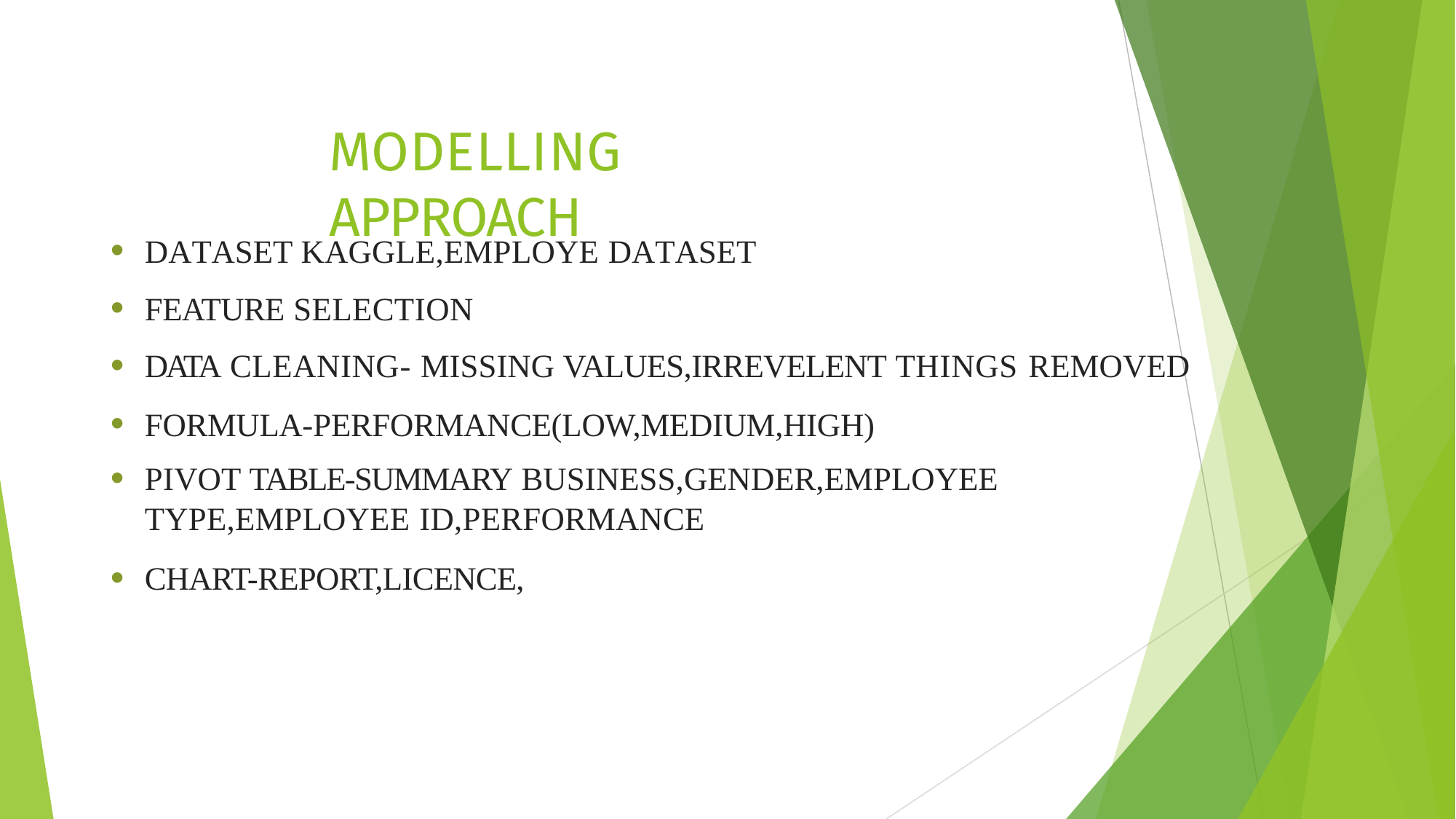

# MODELLING APPROACH
DATASET KAGGLE,EMPLOYE DATASET
FEATURE SELECTION
DATA CLEANING- MISSING VALUES,IRREVELENT THINGS REMOVED
FORMULA-PERFORMANCE(LOW,MEDIUM,HIGH)
PIVOT TABLE-SUMMARY BUSINESS,GENDER,EMPLOYEE
TYPE,EMPLOYEE ID,PERFORMANCE
CHART-REPORT,LICENCE,